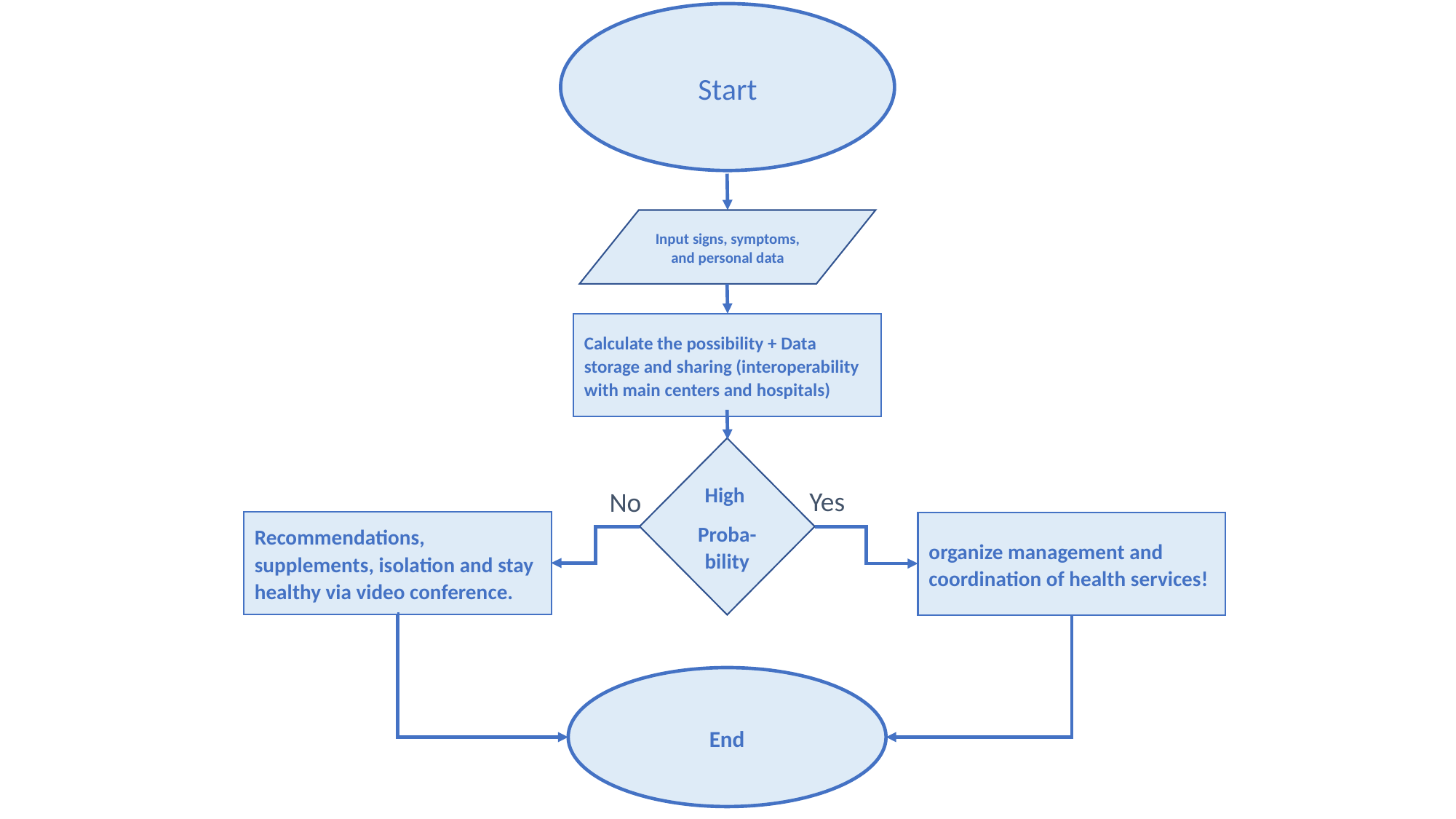

Start
Input signs, symptoms, and personal data
Calculate the possibility + Data storage and sharing (interoperability with main centers and hospitals)
High
Proba-bility
Yes
No
Recommendations, supplements, isolation and stay healthy via video conference.
organize management and coordination of health services!
End